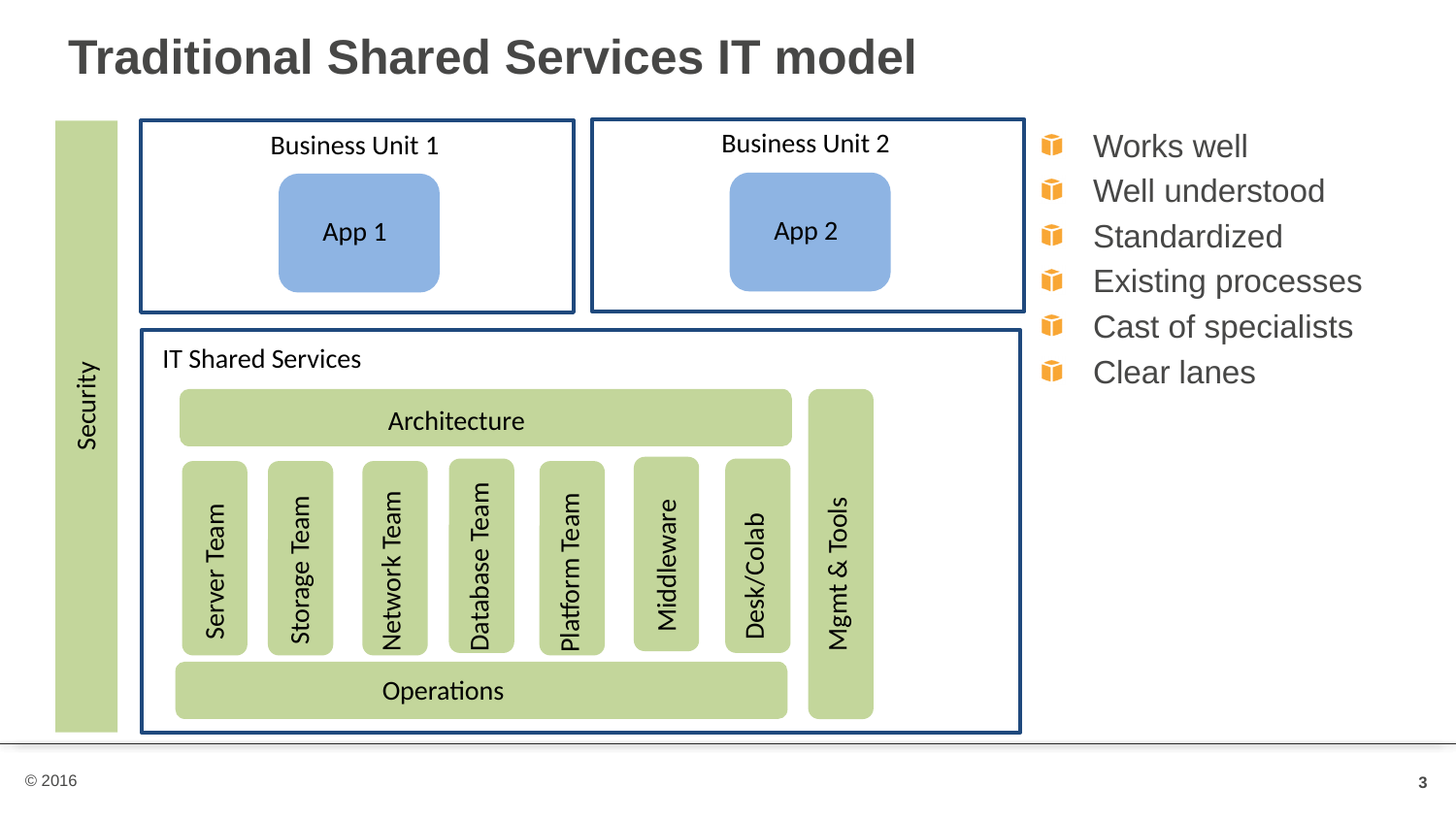

# Traditional Shared Services IT model
Works well
Well understood
Standardized
Existing processes
Cast of specialists
Clear lanes

Business Unit 2
Business Unit 1

App 2
App 1

IT Shared Services
Security

Architecture

Database Team
Network Team
Storage Team
Platform Team
Mgmt & Tools
Middleware
Server Team
Desk/Colab

Operations